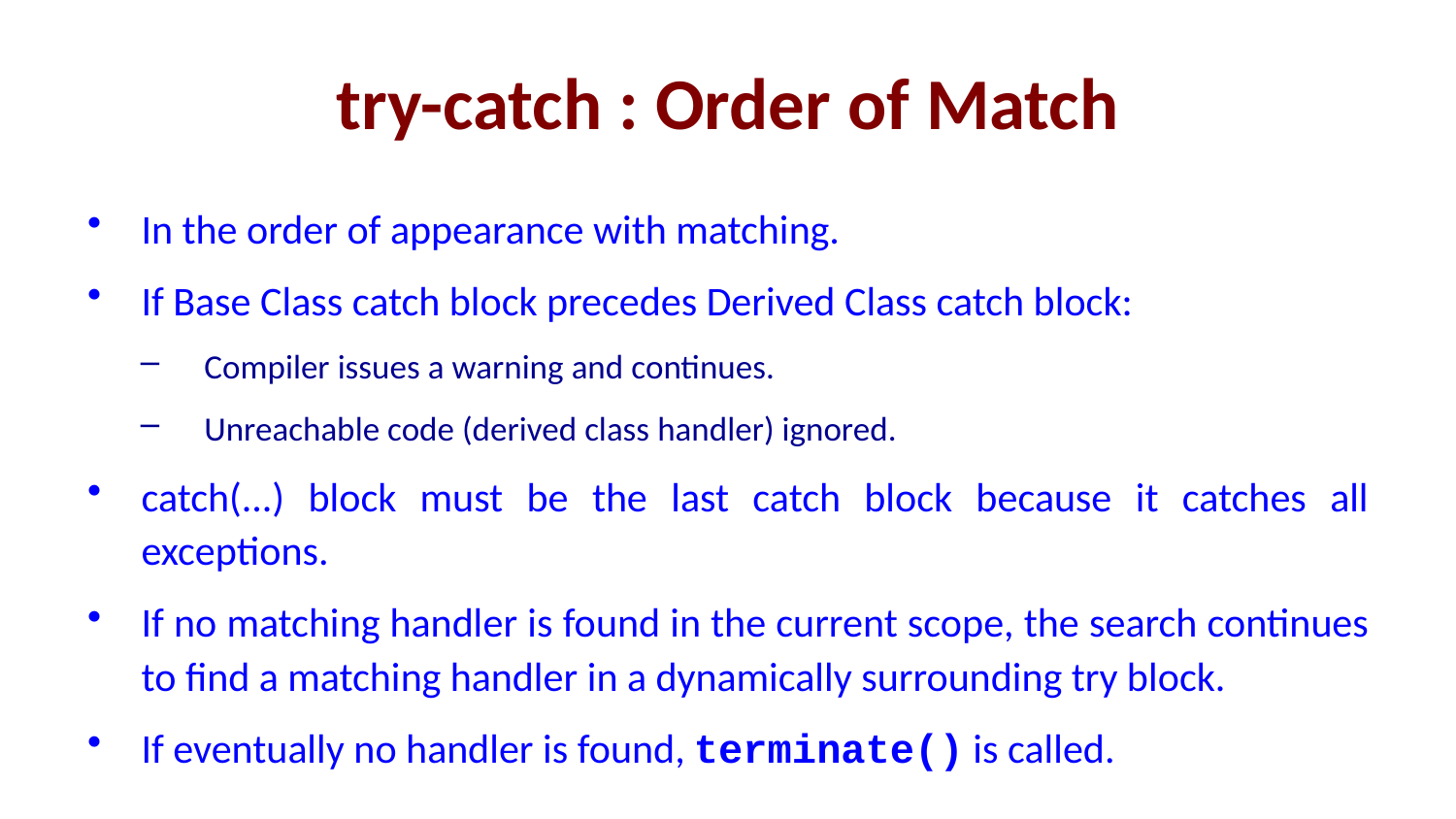

# try-catch : Order of Match
In the order of appearance with matching.
If Base Class catch block precedes Derived Class catch block:
Compiler issues a warning and continues.
Unreachable code (derived class handler) ignored.
catch(...) block must be the last catch block because it catches all exceptions.
If no matching handler is found in the current scope, the search continues to find a matching handler in a dynamically surrounding try block.
If eventually no handler is found, terminate() is called.